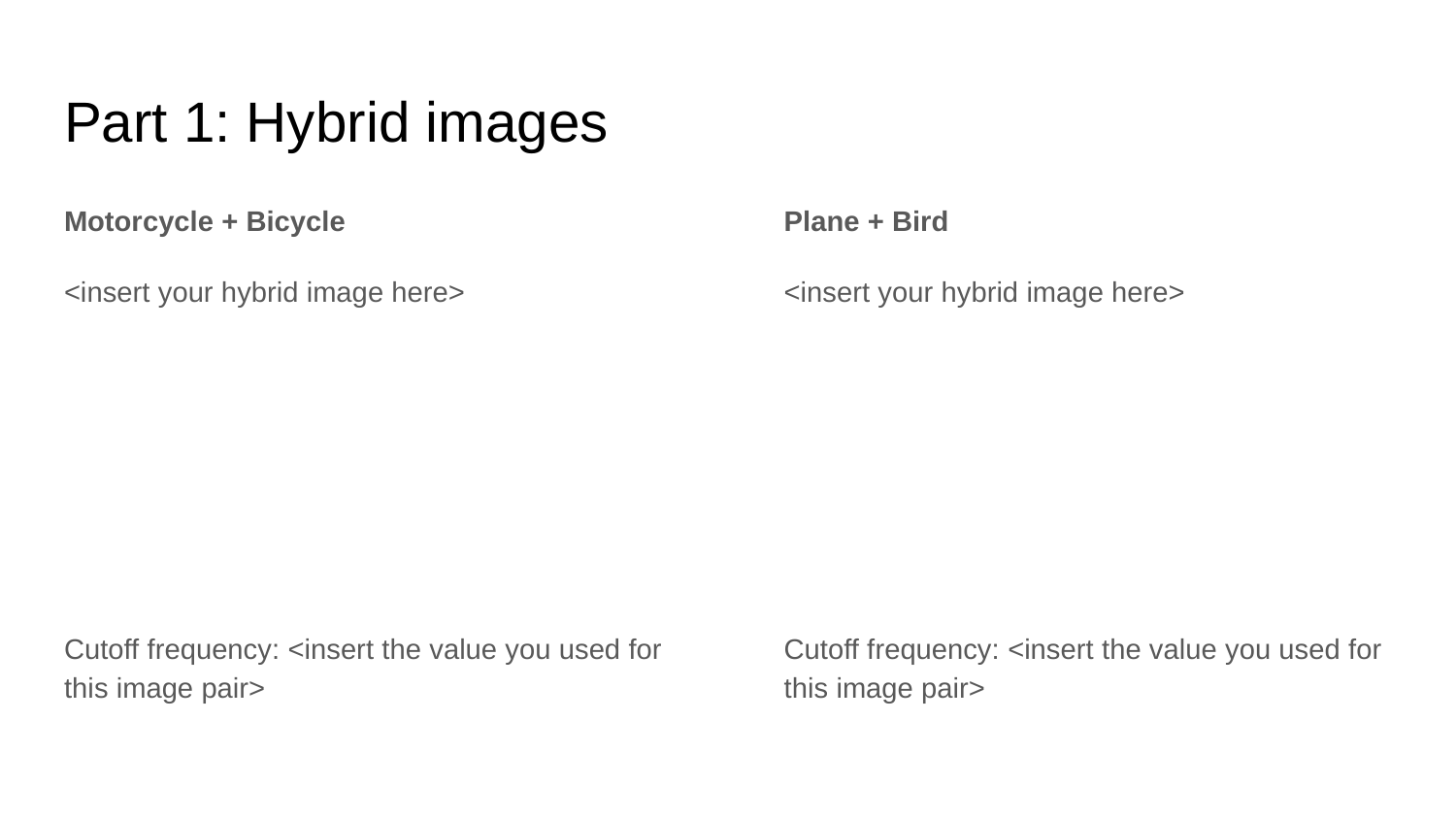

# Part 1: Hybrid images
Motorcycle + Bicycle
<insert your hybrid image here>

Cutoff frequency: <insert the value you used for this image pair>
Plane + Bird
<insert your hybrid image here>

Cutoff frequency: <insert the value you used for this image pair>